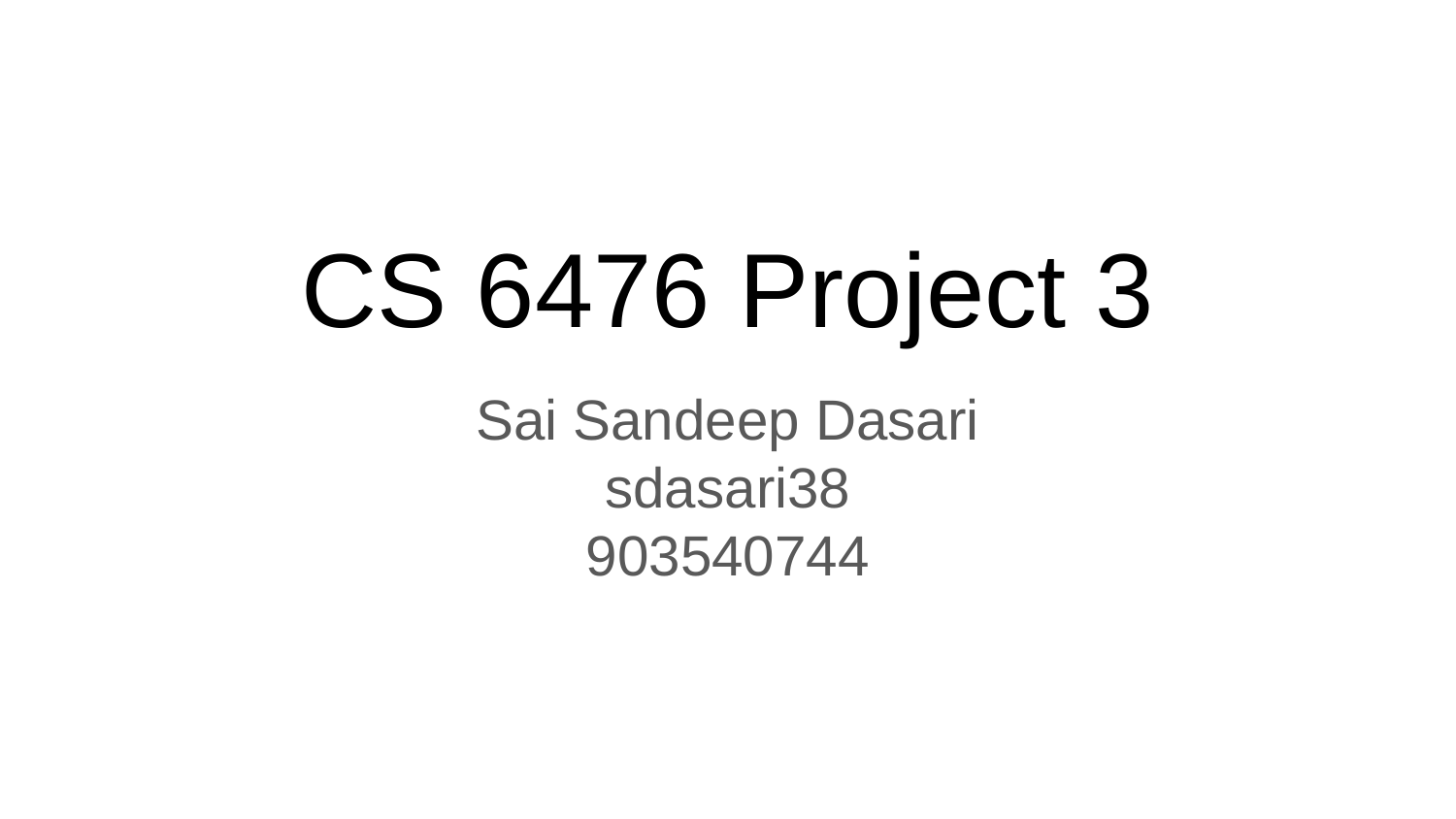

# CS 6476 Project 3
Sai Sandeep Dasari
sdasari38
903540744